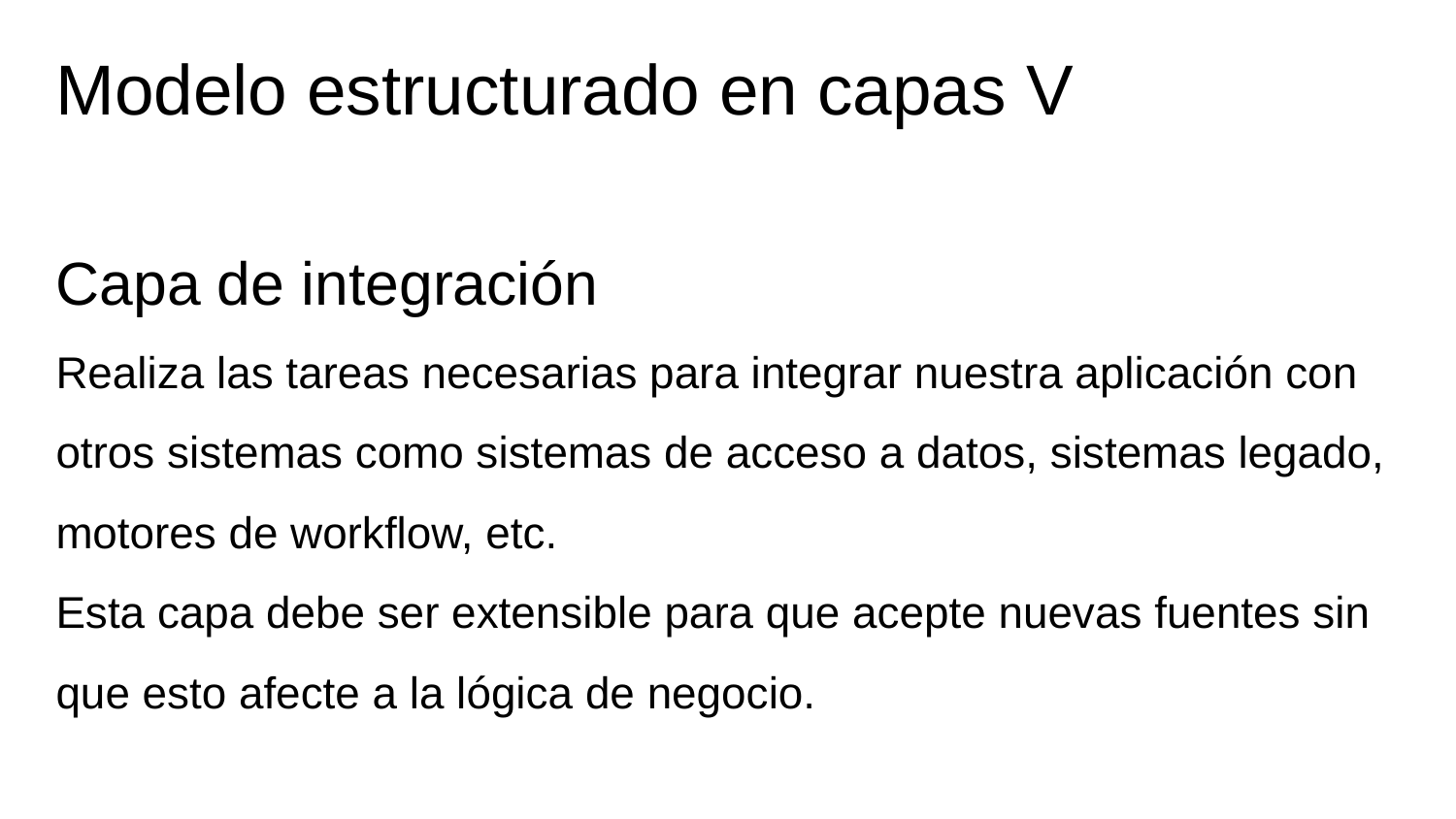

# Modelo estructurado en capas V
Capa de integración
Realiza las tareas necesarias para integrar nuestra aplicación con otros sistemas como sistemas de acceso a datos, sistemas legado, motores de workflow, etc.
Esta capa debe ser extensible para que acepte nuevas fuentes sin que esto afecte a la lógica de negocio.